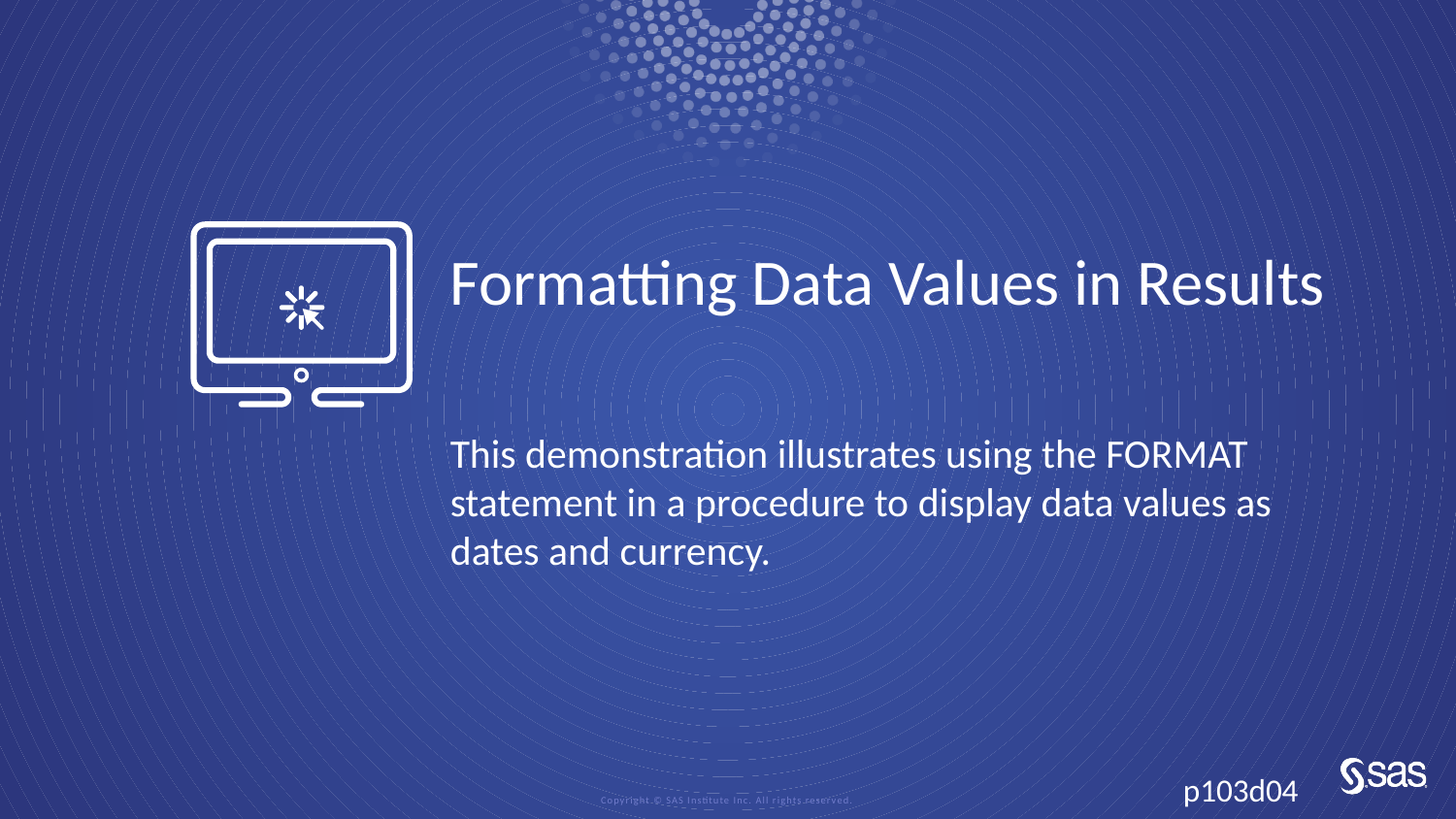

# Formatting Data Values in Results
This demonstration illustrates using the FORMAT
statement in a procedure to display data values as
dates and currency.
p103d04